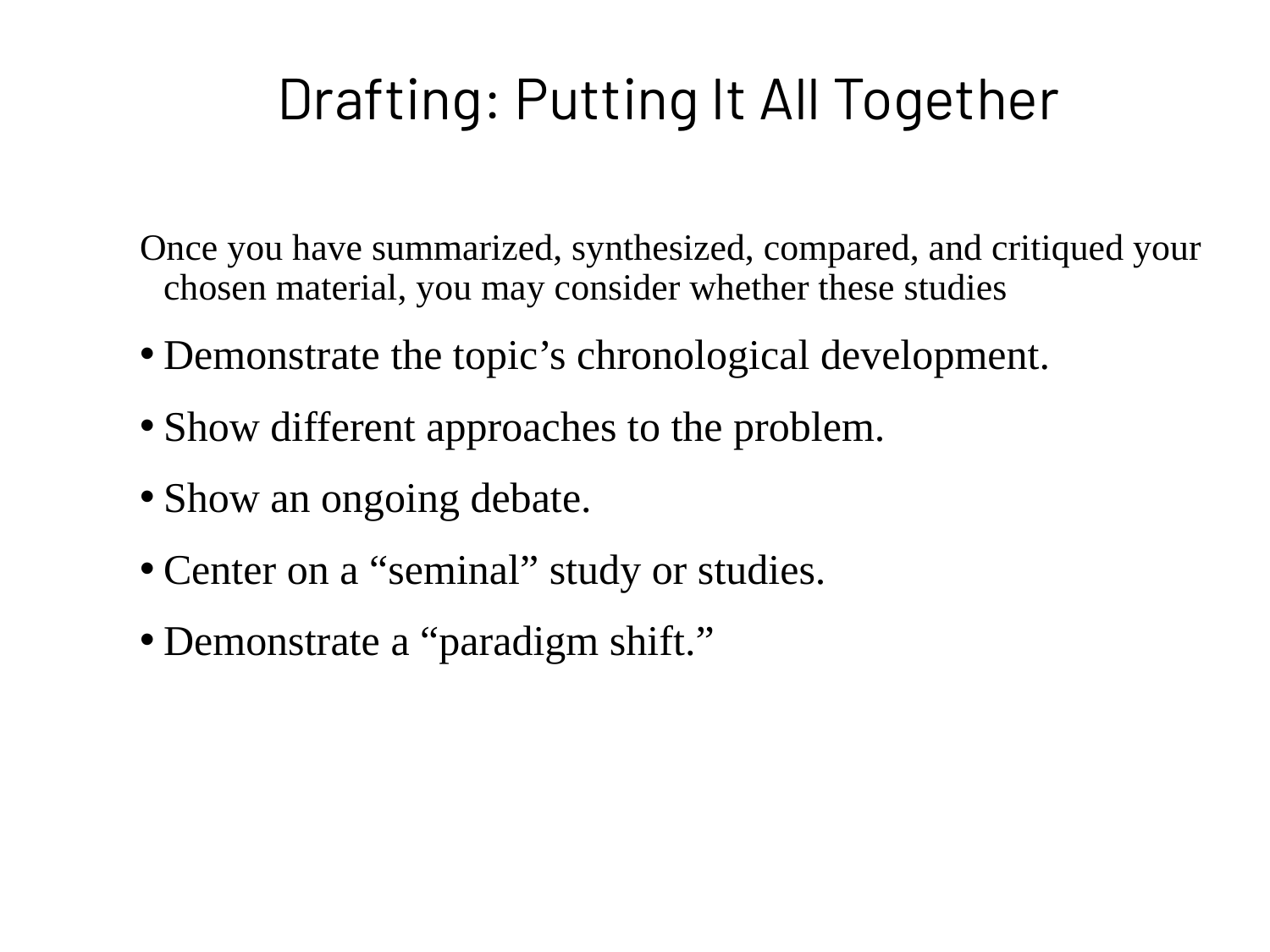

# Drafting: Putting It All Together
Once you have summarized, synthesized, compared, and critiqued your chosen material, you may consider whether these studies
Demonstrate the topic’s chronological development.
Show different approaches to the problem.
Show an ongoing debate.
Center on a “seminal” study or studies.
Demonstrate a “paradigm shift.”